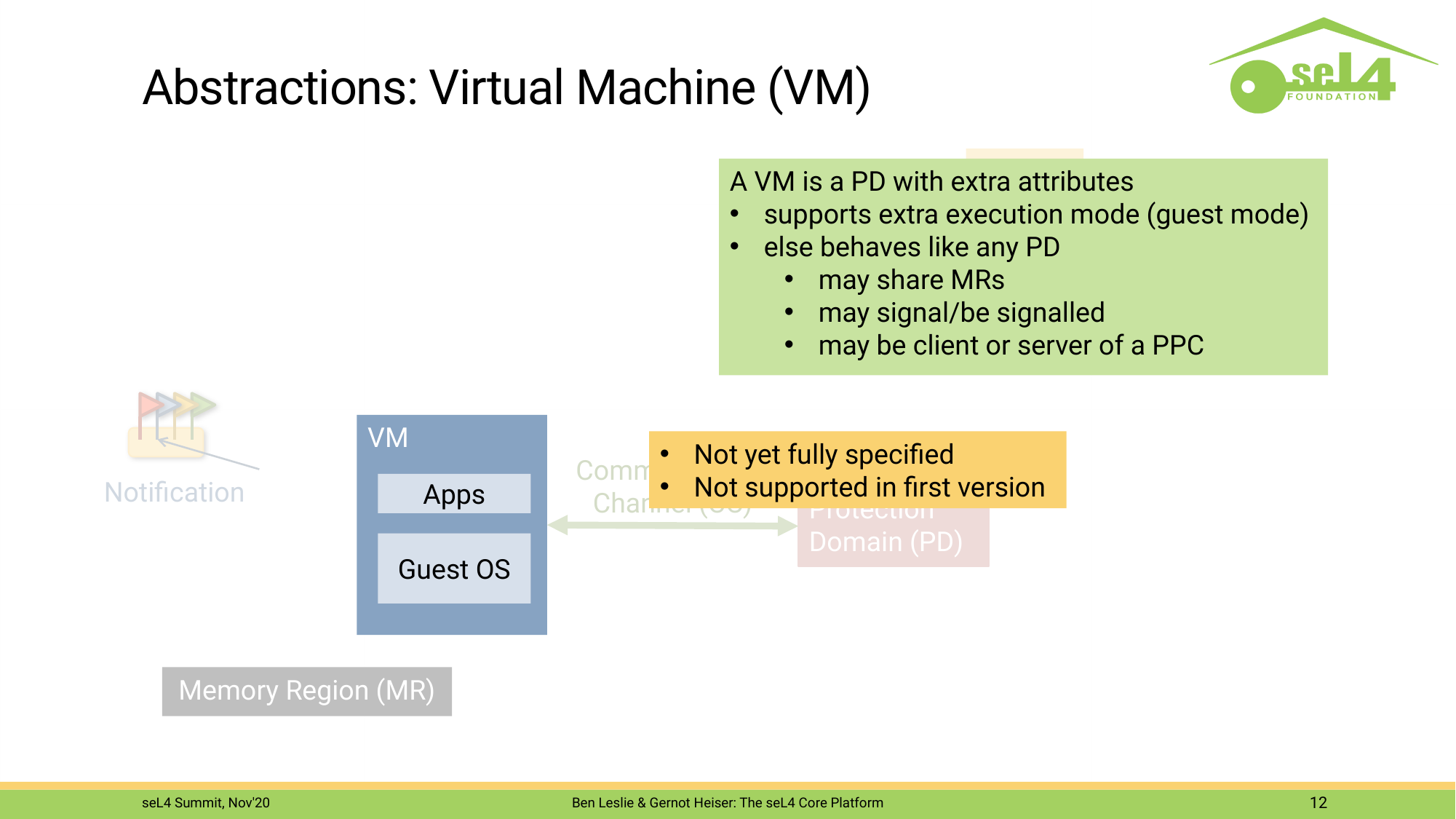

# Abstractions: Virtual Machine (VM)
R

f(){
  …
}
f(..);

Protected Procedure Call (PPC)
A VM is a PD with extra attributes
supports extra execution mode (guest mode)
else behaves like any PD
may share MRs
may signal/be signalled
may be client or server of a PPC

Notification
VM
Apps
Guest OS
Not yet fully specified
Not supported in first version
Communication
Channel (CC)
Protection Domain (PD)
Memory Region (MR)
seL4 Summit, Nov'20
Ben Leslie & Gernot Heiser: The seL4 Core Platform
12